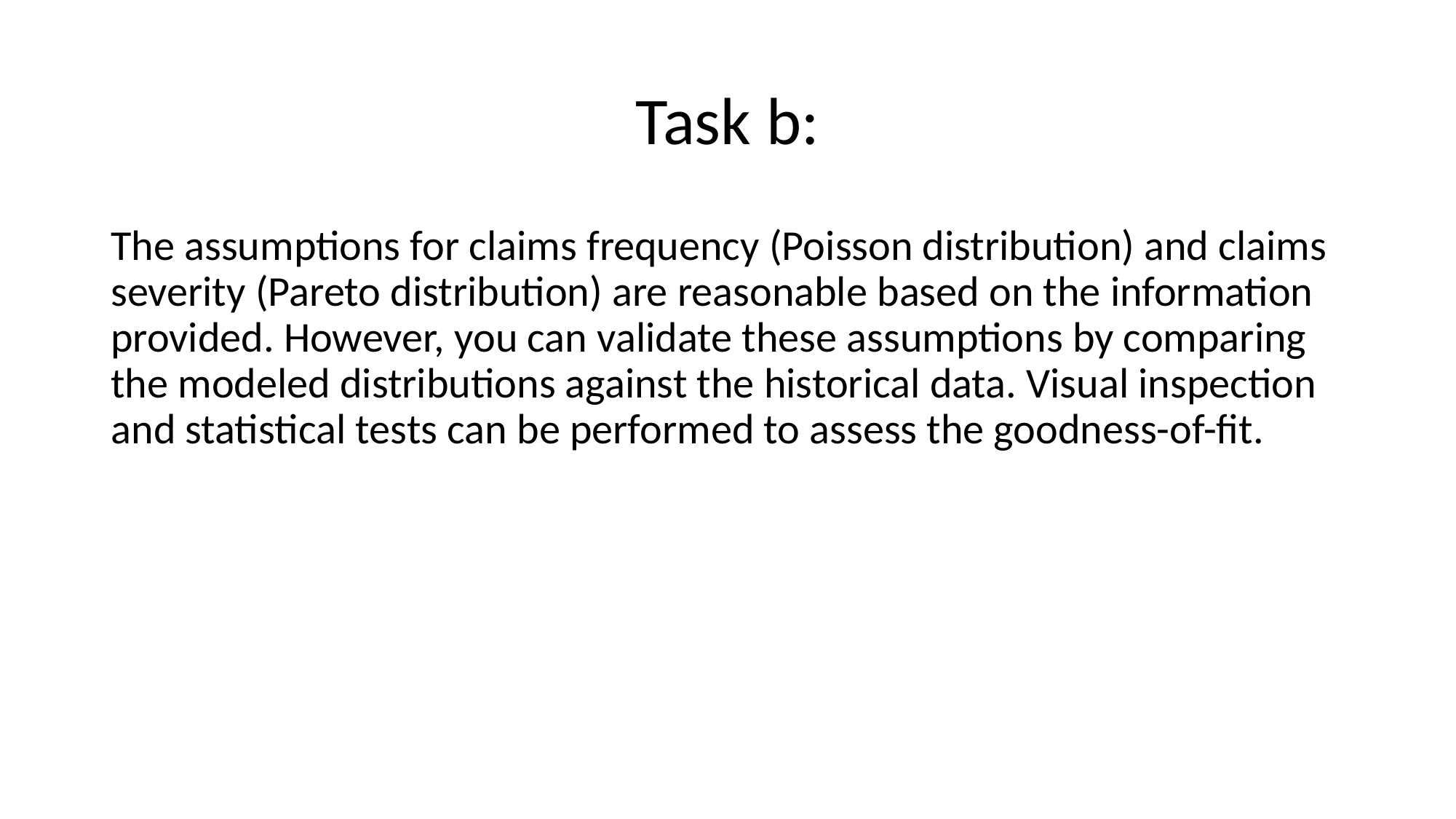

# Task b:
The assumptions for claims frequency (Poisson distribution) and claims severity (Pareto distribution) are reasonable based on the information provided. However, you can validate these assumptions by comparing the modeled distributions against the historical data. Visual inspection and statistical tests can be performed to assess the goodness-of-fit.